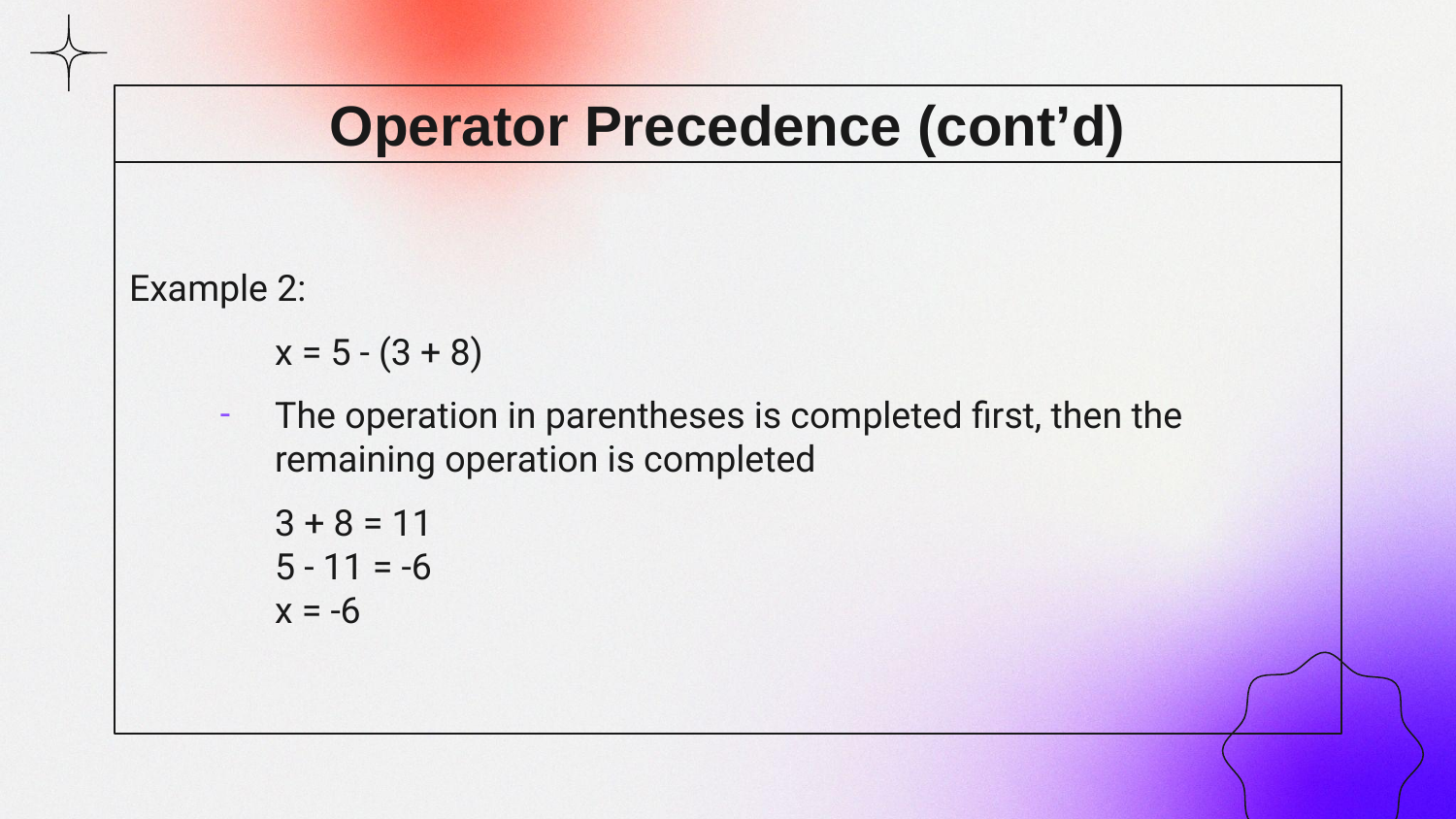

# Operator Precedence (cont’d)
Example 2:
	x = 5 - (3 + 8)
The operation in parentheses is completed first, then the remaining operation is completed
3 + 8 = 11
5 - 11 = -6
x = -6